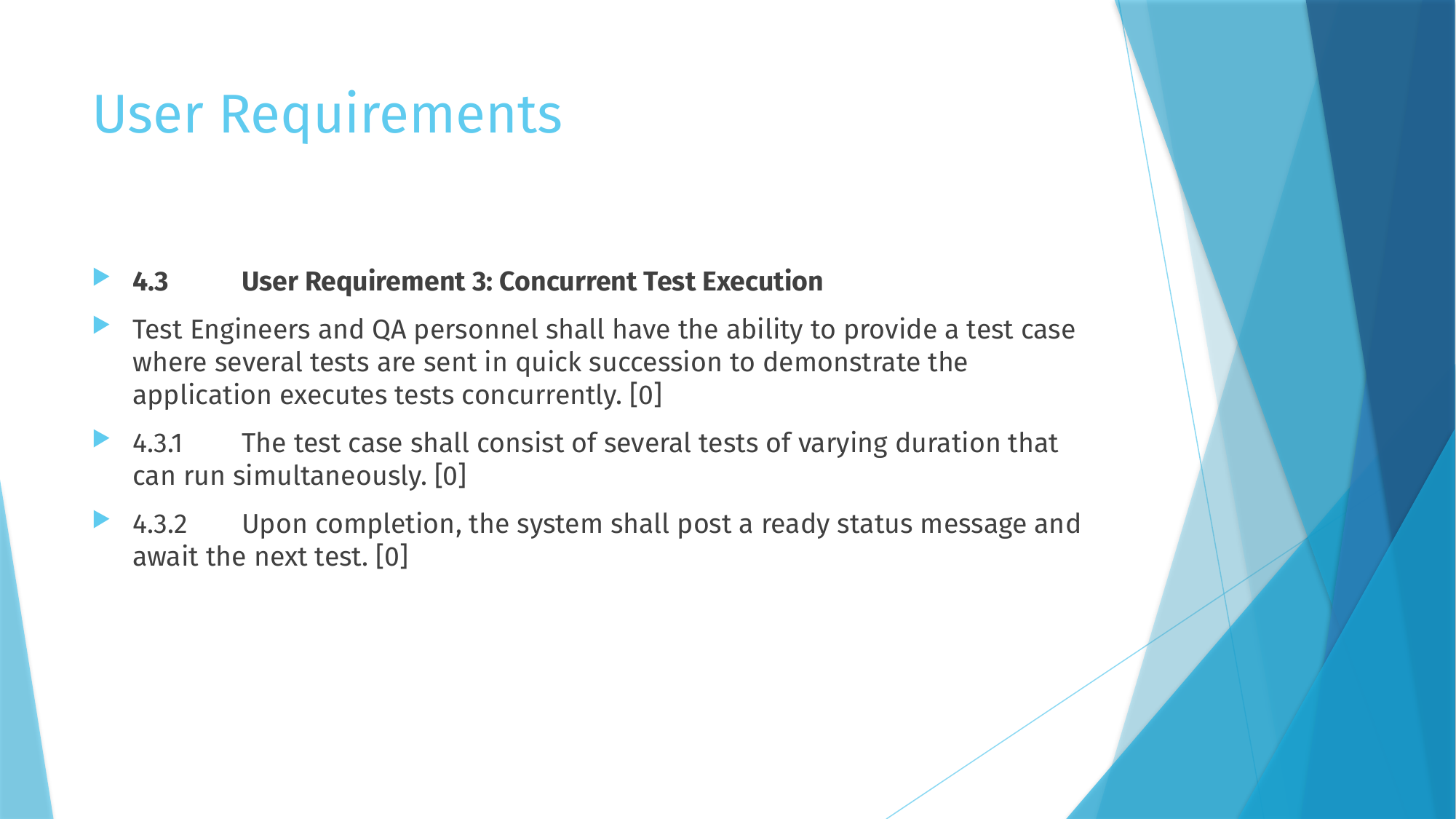

# User Requirements
4.3 	User Requirement 3: Concurrent Test Execution
Test Engineers and QA personnel shall have the ability to provide a test case where several tests are sent in quick succession to demonstrate the application executes tests concurrently. [0]
4.3.1	The test case shall consist of several tests of varying duration that can run simultaneously. [0]
4.3.2	Upon completion, the system shall post a ready status message and await the next test. [0]